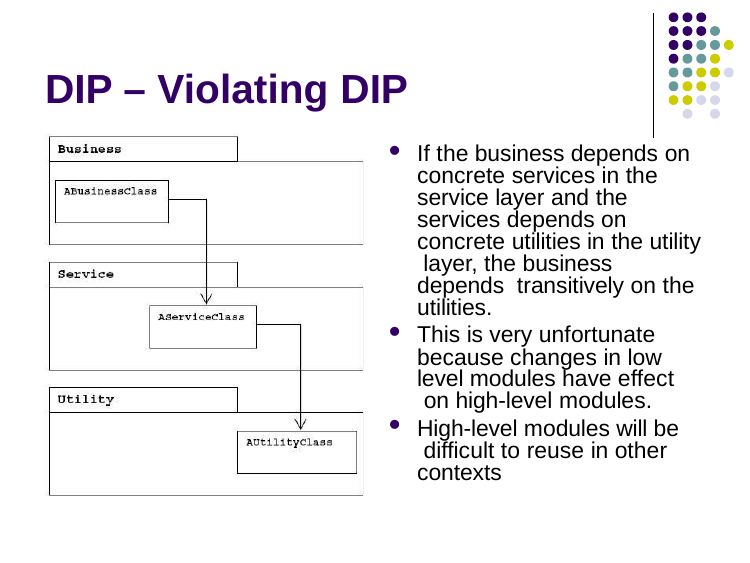

# DIP – Violating DIP

If the business depends on  concrete services in the  service layer and the  services depends on  concrete utilities in the utility  layer, the business depends  transitively on the utilities.
This is very unfortunate  because changes in low  level modules have effect  on high-level modules.
High-level modules will be  difficult to reuse in other  contexts